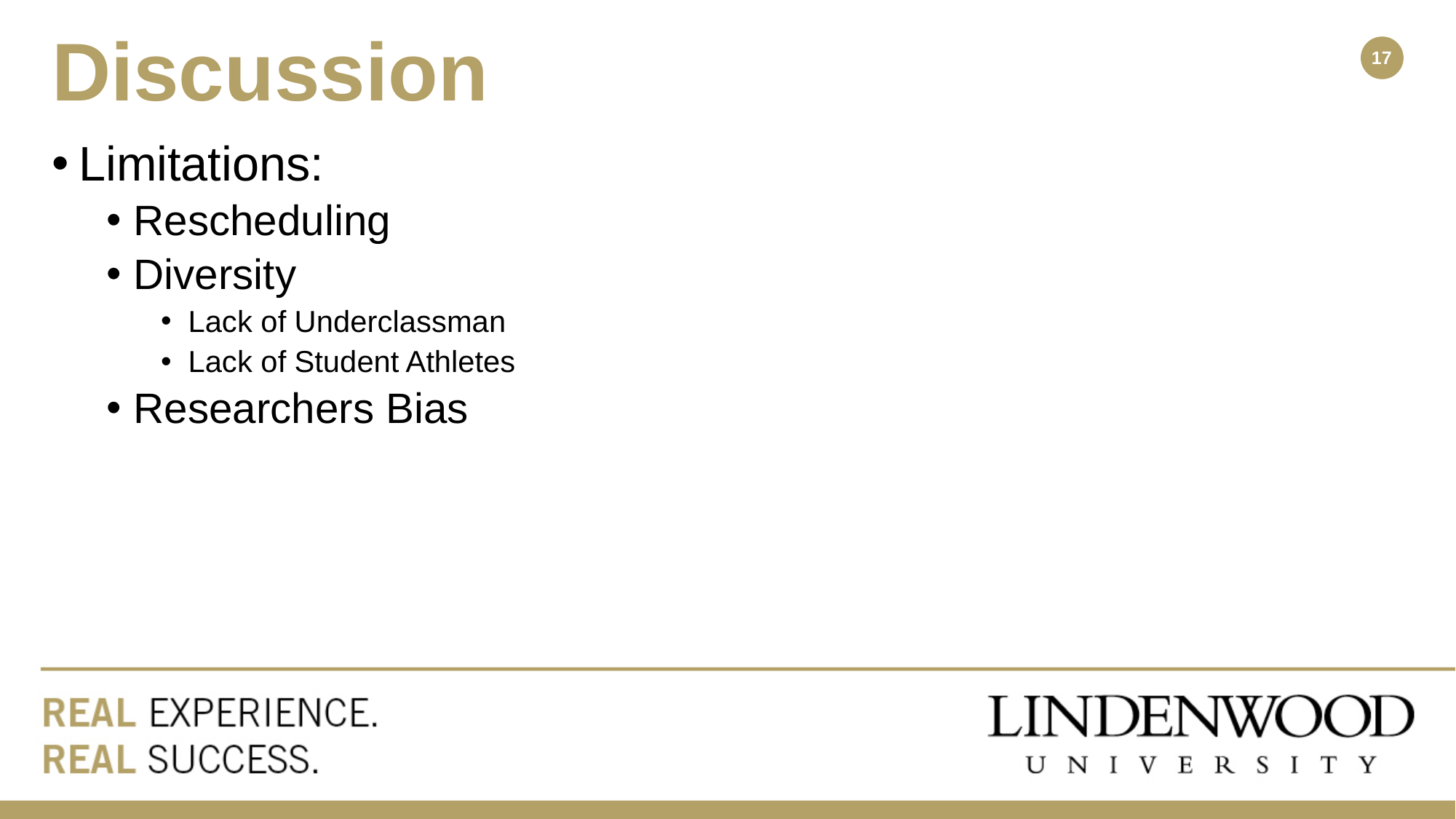

# Discussion
Limitations:
Rescheduling
Diversity
Lack of Underclassman
Lack of Student Athletes
Researchers Bias